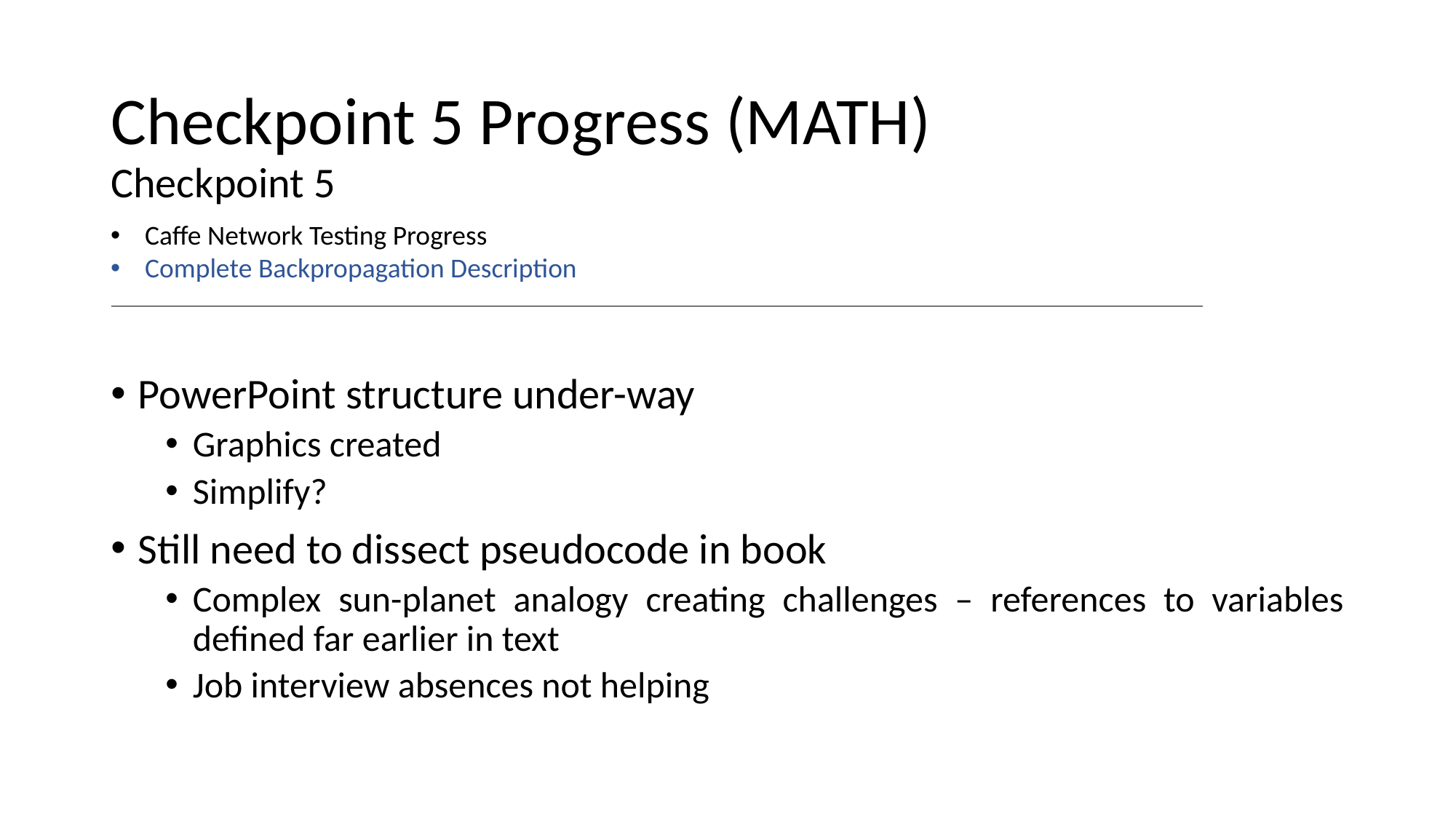

# Checkpoint 5 Progress (MATH)
Checkpoint 5
Caffe Network Testing Progress
Complete Backpropagation Description
PowerPoint structure under-way
Graphics created
Simplify?
Still need to dissect pseudocode in book
Complex sun-planet analogy creating challenges – references to variables defined far earlier in text
Job interview absences not helping